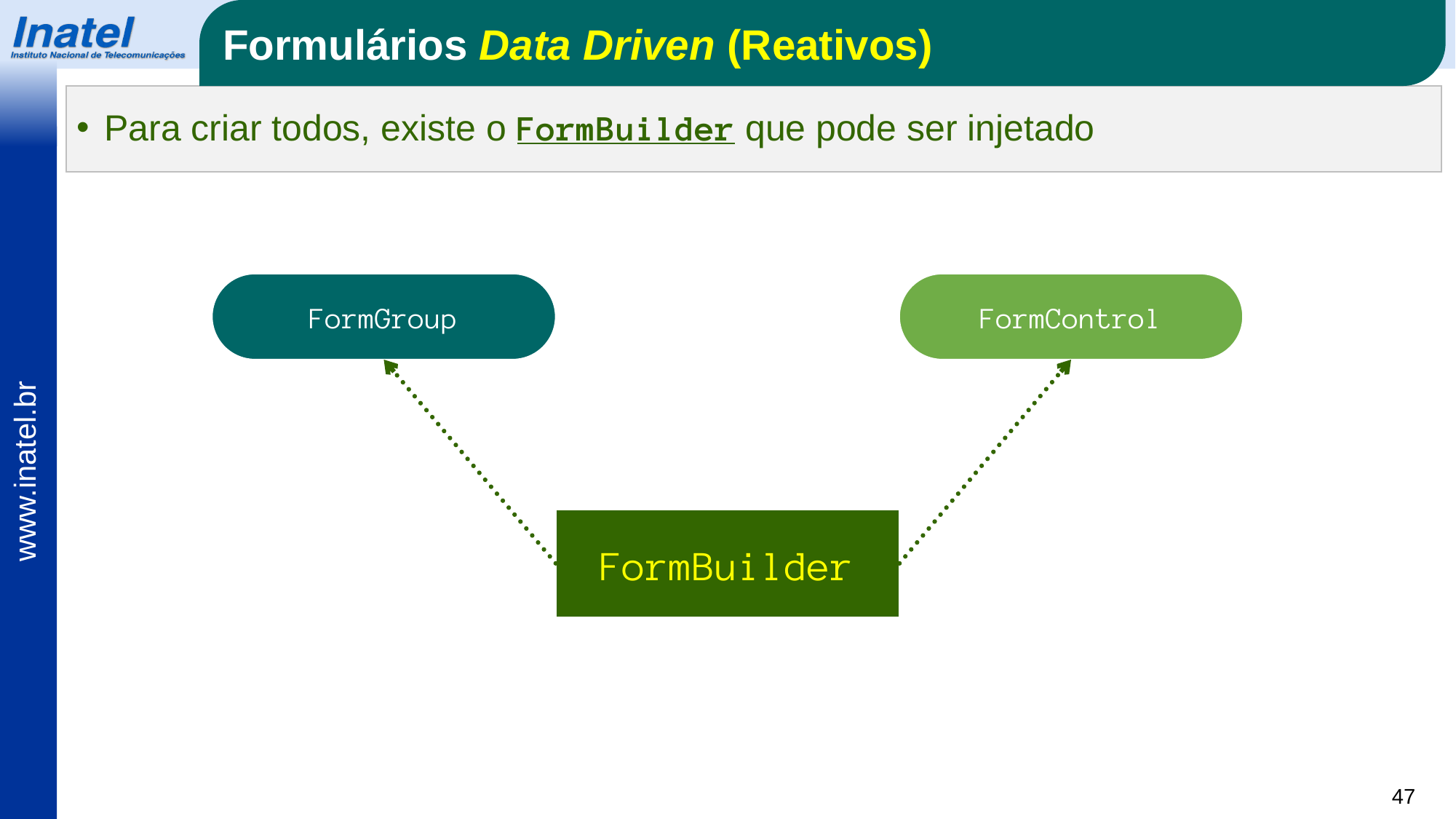

Formulários Data Driven (Reativos)
Para criar todos, existe o FormBuilder que pode ser injetado
FormGroup
FormControl
FormBuilder